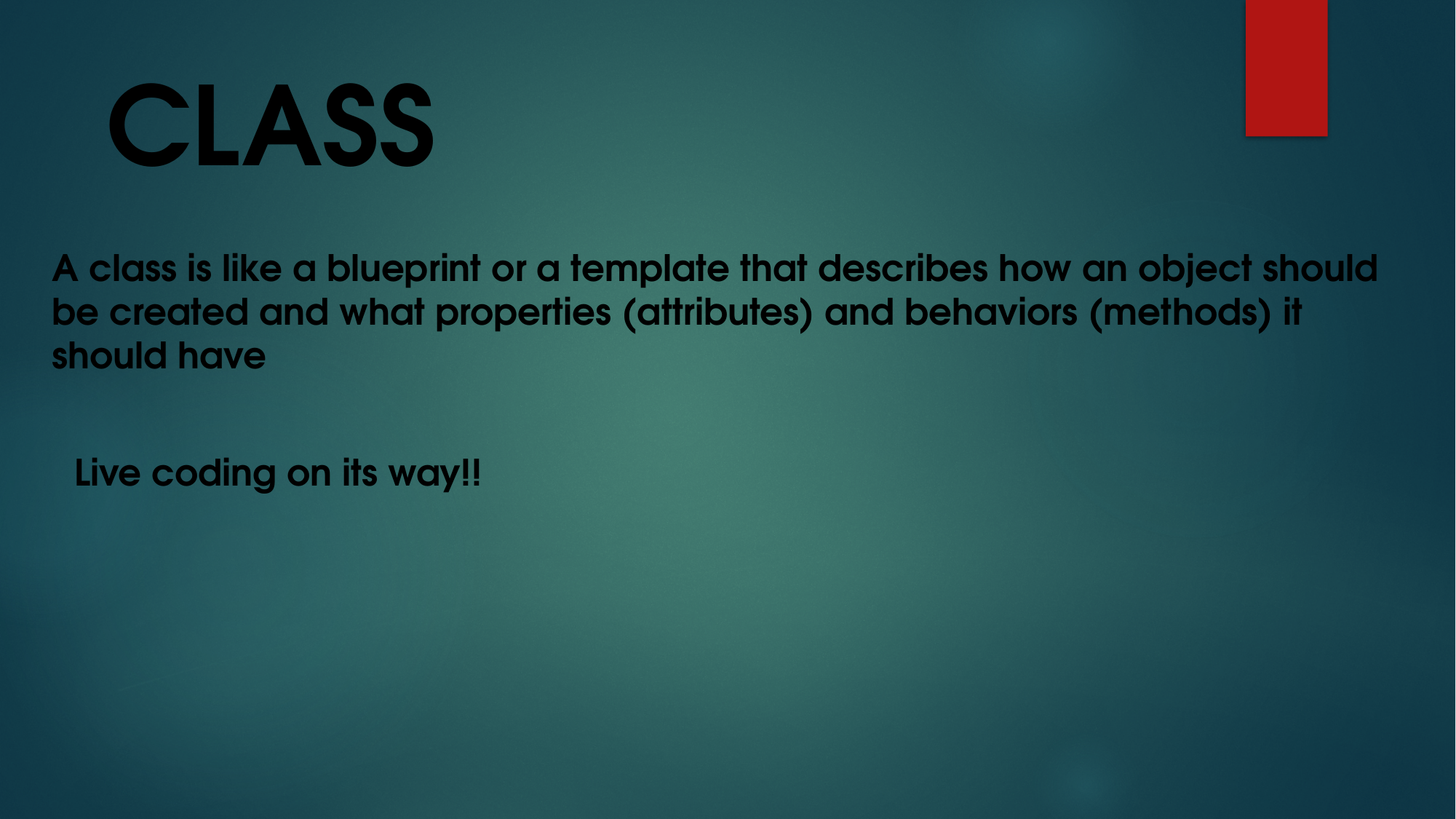

# CLASS
A class is like a blueprint or a template that describes how an object should be created and what properties (attributes) and behaviors (methods) it should have
Live coding on its way!!